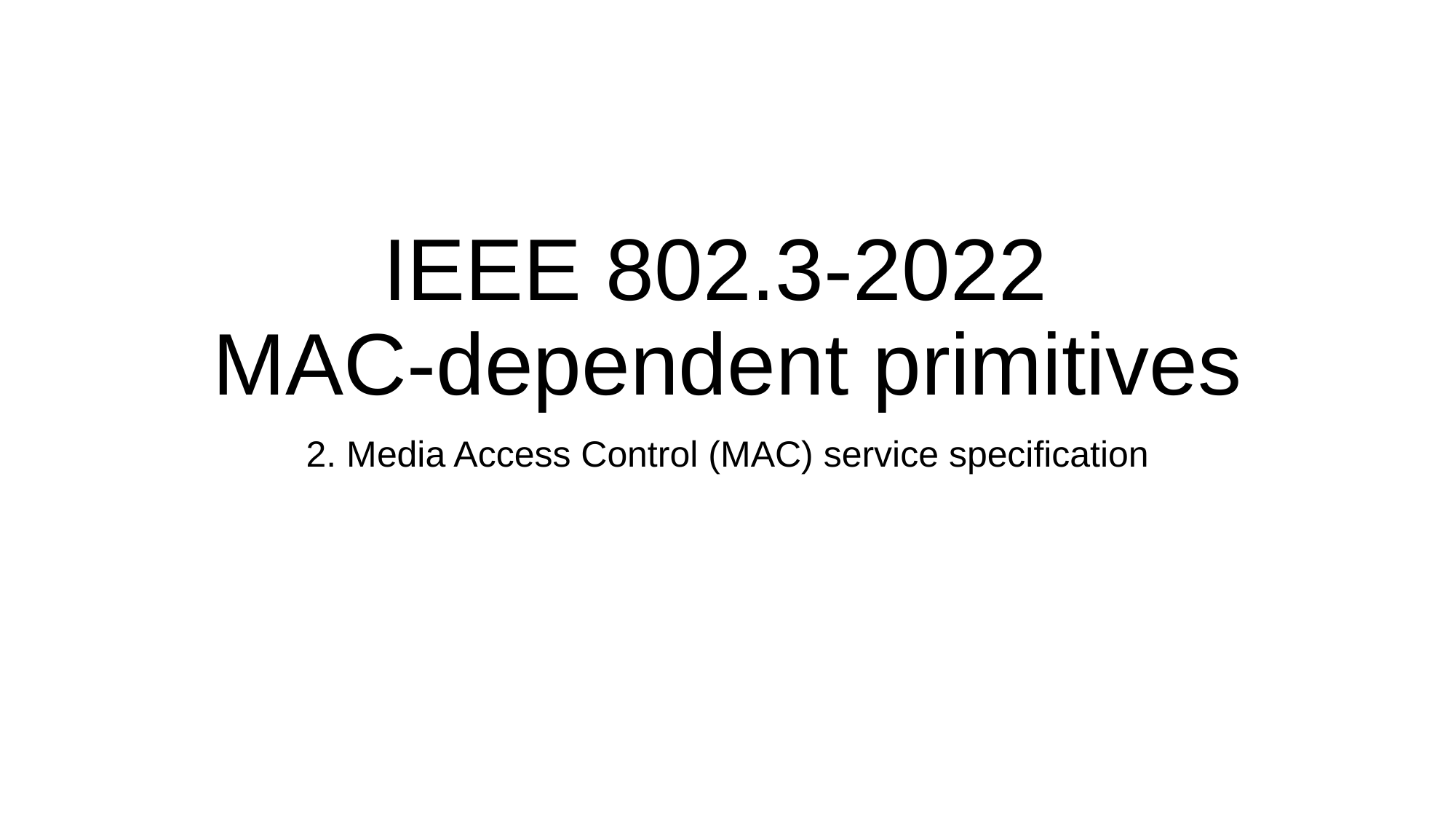

# IEEE 802.3-2022 MAC-dependent primitives
2. Media Access Control (MAC) service specification